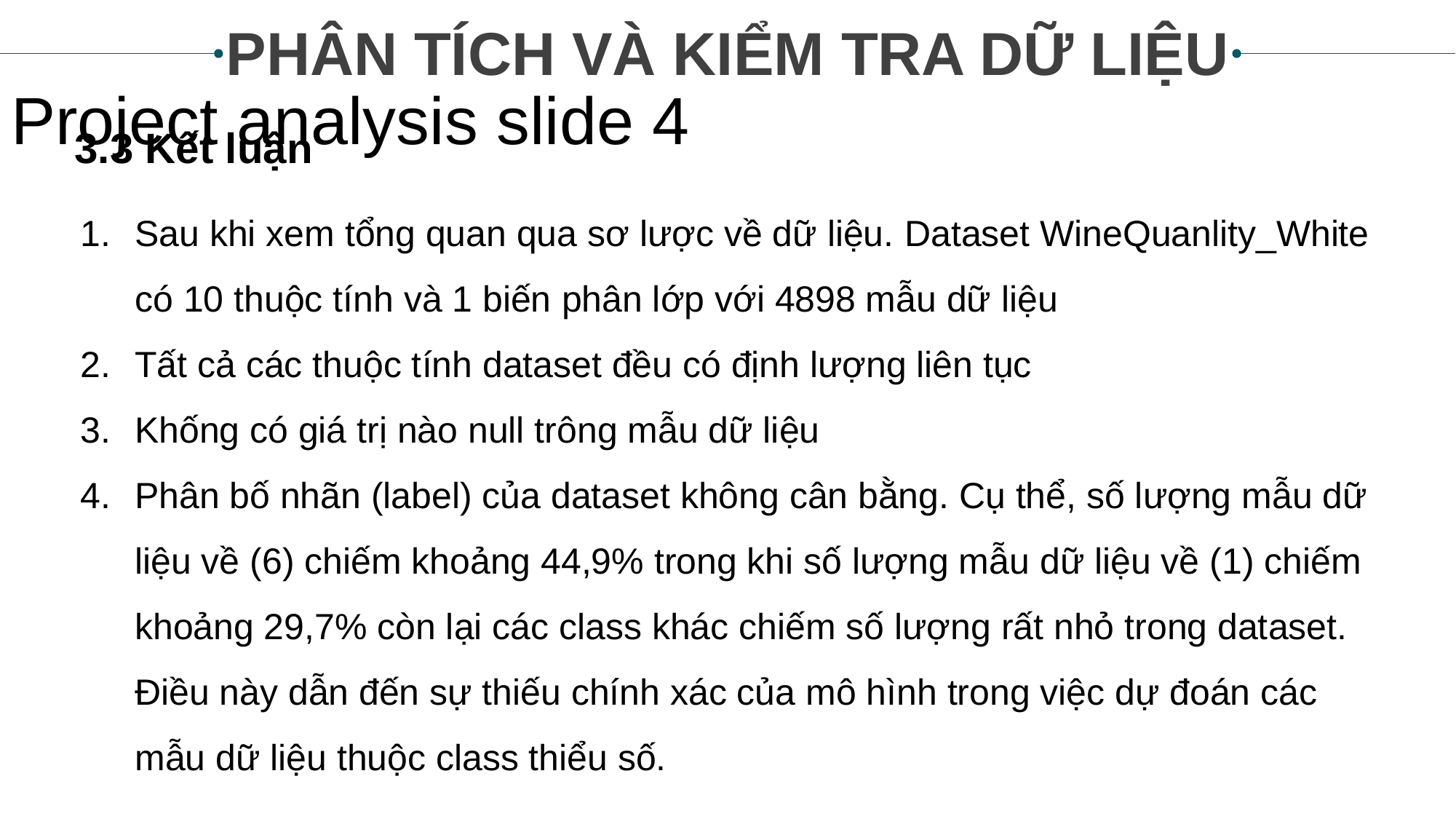

PHÂN TÍCH VÀ KIỂM TRA DỮ LIỆU
Project analysis slide 4
	3.3 Kết luận
Sau khi xem tổng quan qua sơ lược về dữ liệu. Dataset WineQuanlity_White có 10 thuộc tính và 1 biến phân lớp với 4898 mẫu dữ liệu
Tất cả các thuộc tính dataset đều có định lượng liên tục
Khống có giá trị nào null trông mẫu dữ liệu
Phân bố nhãn (label) của dataset không cân bằng. Cụ thể, số lượng mẫu dữ liệu về (6) chiếm khoảng 44,9% trong khi số lượng mẫu dữ liệu về (1) chiếm khoảng 29,7% còn lại các class khác chiếm số lượng rất nhỏ trong dataset. Điều này dẫn đến sự thiếu chính xác của mô hình trong việc dự đoán các mẫu dữ liệu thuộc class thiểu số.

Tasks
Project Objectives
Implementation Plan
Schedules
Customer Objectives
Resources